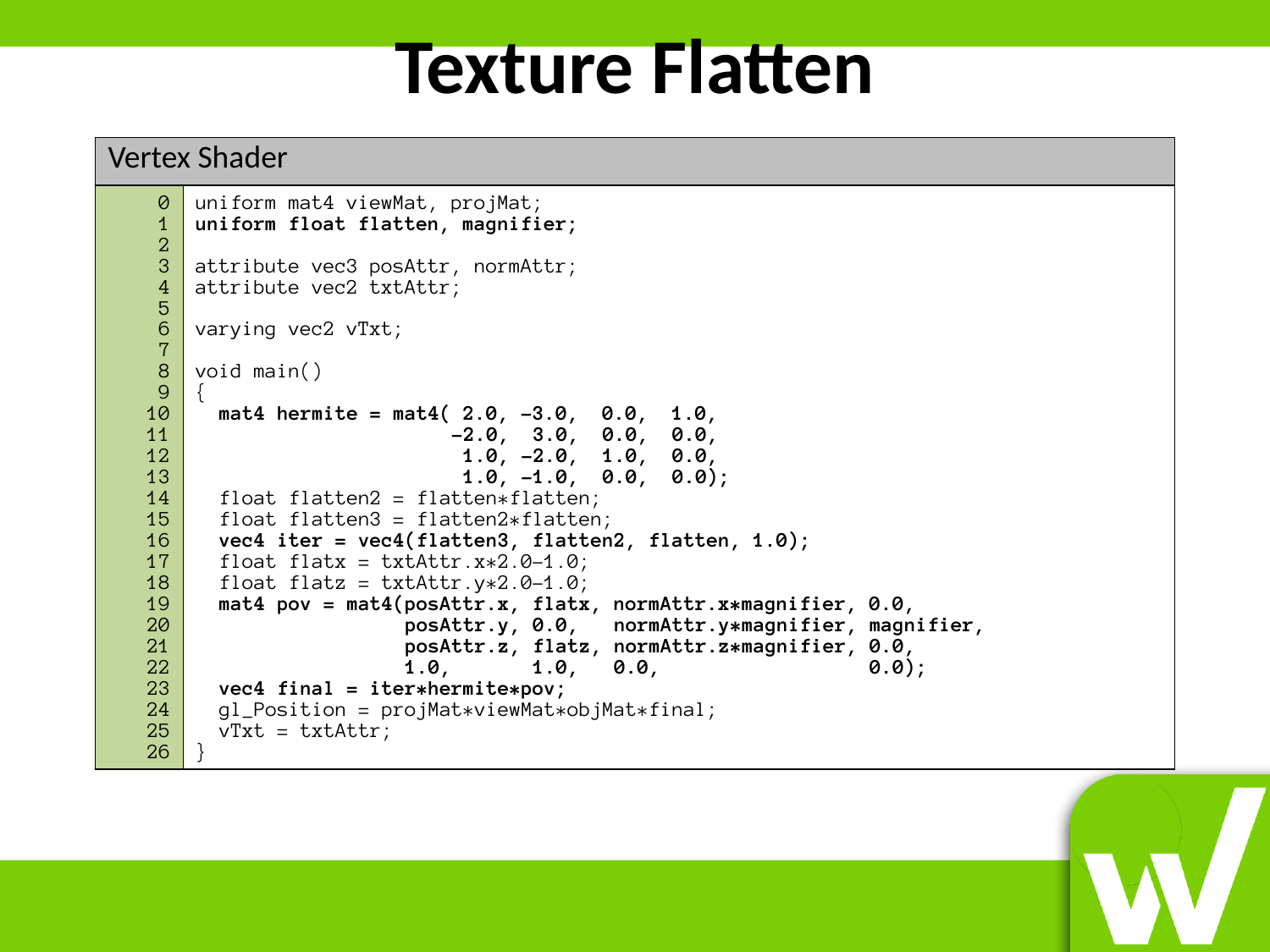

# Texture Flatten
| Vertex Shader |  |
| --- | --- |
| 0 1 2 3 4 5 6 7 8 9 10 11 12 13 14 15 16 17 18 19 20 21 22 23 24 25 26 | uniform mat4 viewMat, projMat; uniform float flatten, magnifier; attribute vec3 posAttr, normAttr; attribute vec2 txtAttr; varying vec2 vTxt; void main() { mat4 hermite = mat4( 2.0, -3.0, 0.0, 1.0, -2.0, 3.0, 0.0, 0.0, 1.0, -2.0, 1.0, 0.0, 1.0, -1.0, 0.0, 0.0); float flatten2 = flatten\*flatten; float flatten3 = flatten2\*flatten; vec4 iter = vec4(flatten3, flatten2, flatten, 1.0); float flatx = txtAttr.x\*2.0-1.0; float flatz = txtAttr.y\*2.0-1.0; mat4 pov = mat4(posAttr.x, flatx, normAttr.x\*magnifier, 0.0, posAttr.y, 0.0, normAttr.y\*magnifier, magnifier, posAttr.z, flatz, normAttr.z\*magnifier, 0.0, 1.0, 1.0, 0.0, 0.0); vec4 final = iter\*hermite\*pov; gl\_Position = projMat\*viewMat\*objMat\*final; vTxt = txtAttr; } |